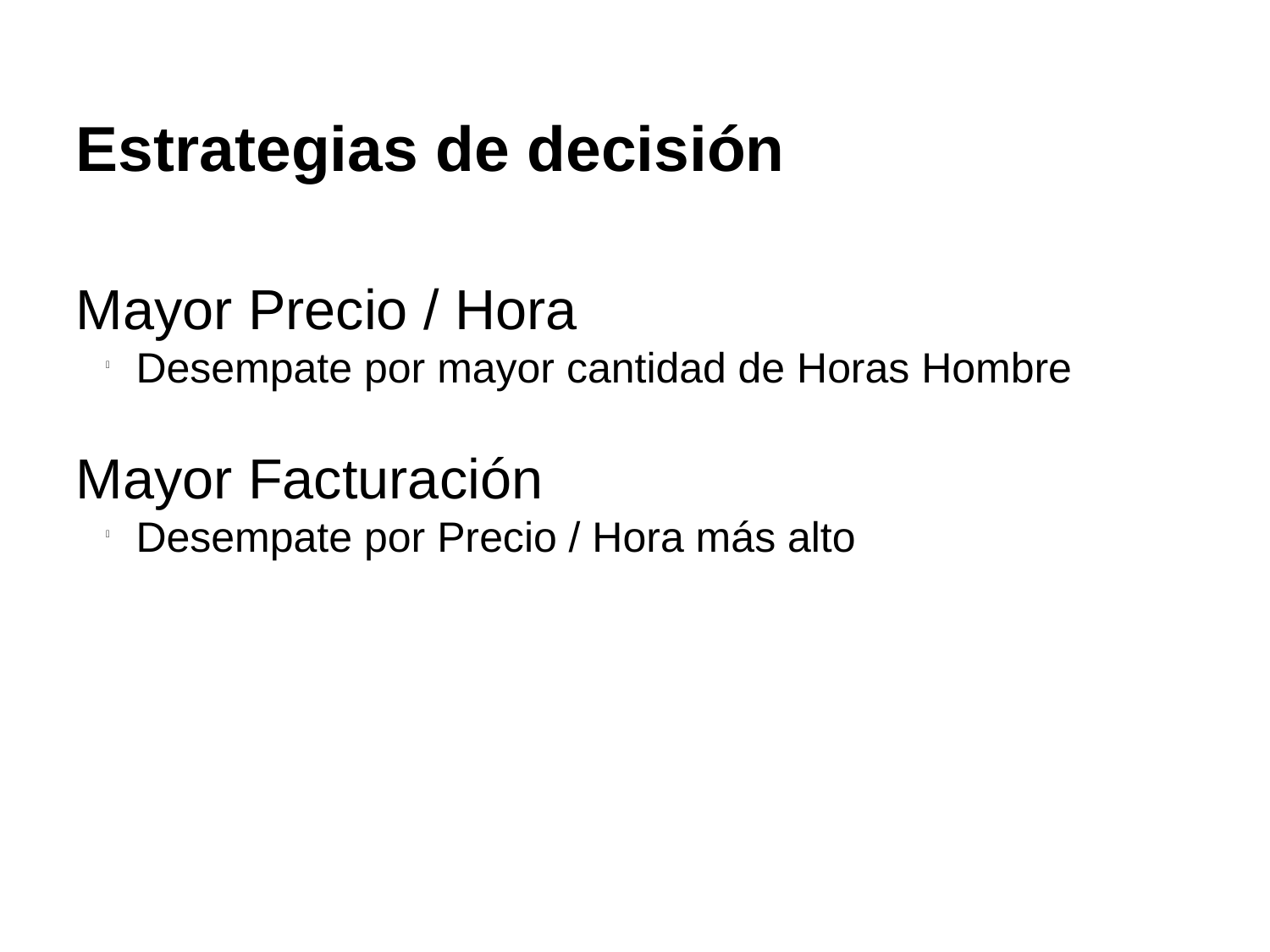

Estrategias de decisión

Mayor Precio / Hora
Desempate por mayor cantidad de Horas Hombre

Mayor Facturación
Desempate por Precio / Hora más alto